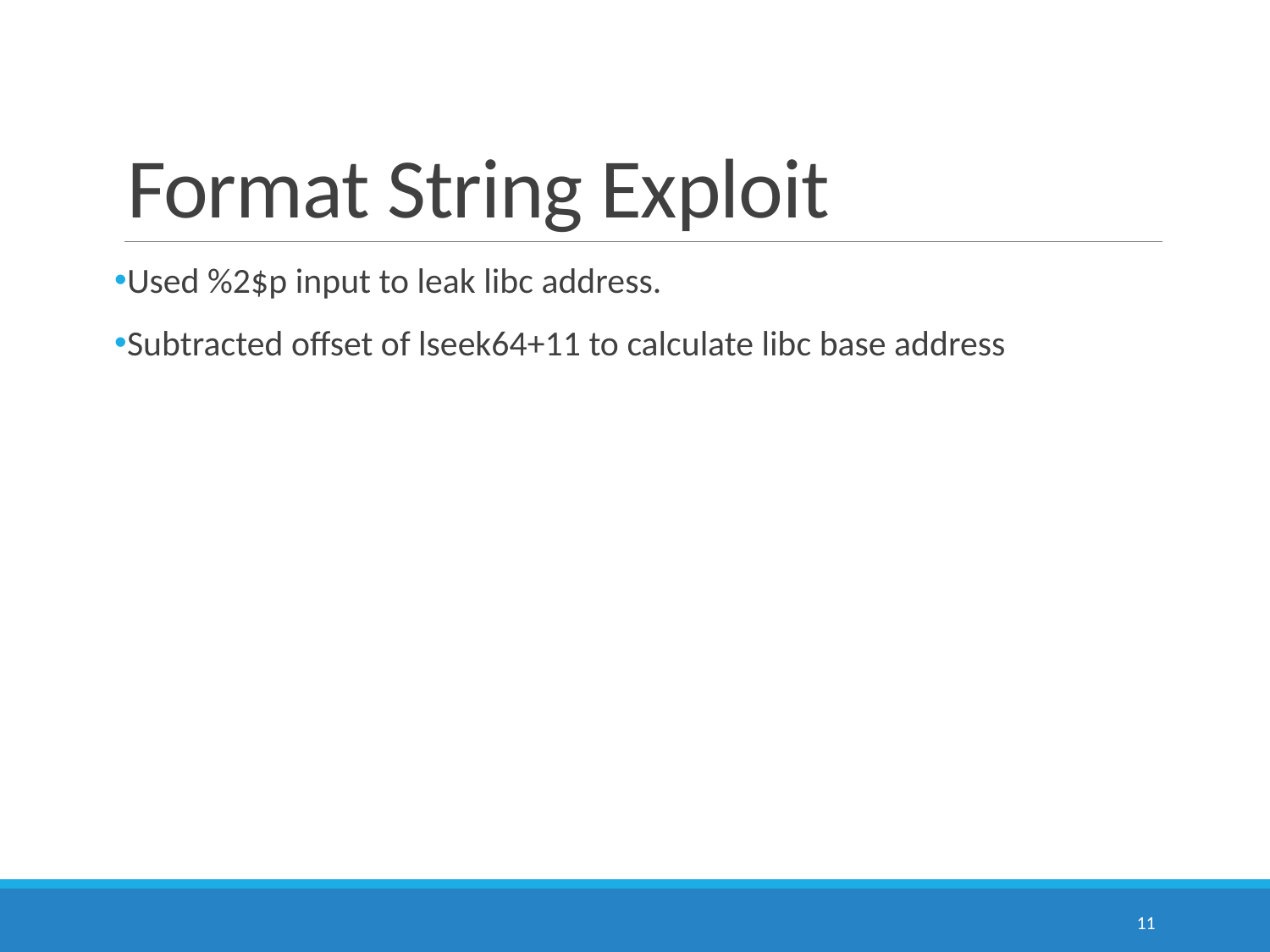

# Format String Exploit
Used %2$p input to leak libc address.
Subtracted offset of lseek64+11 to calculate libc base address

11